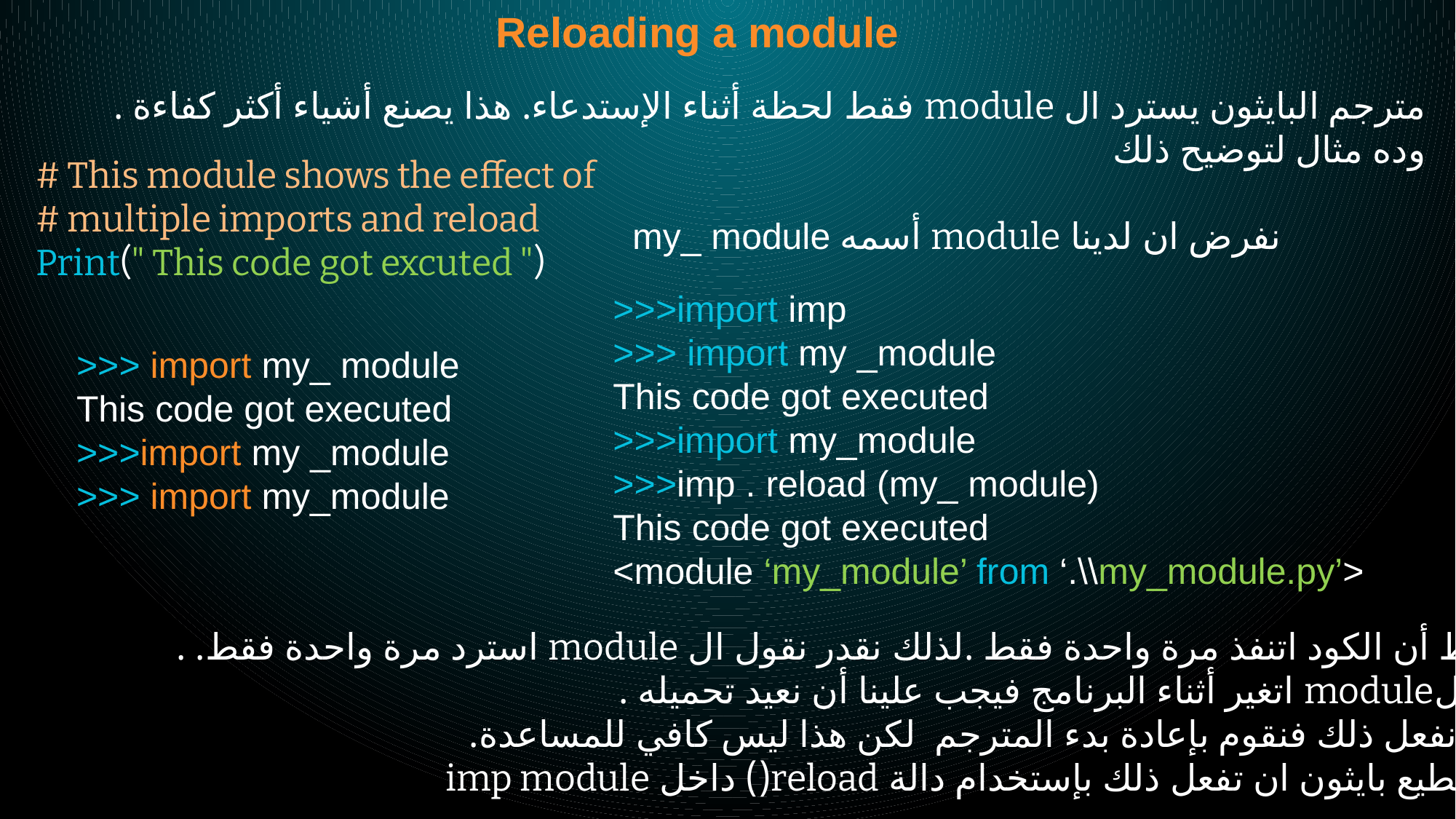

Reloading a module
مترجم البايثون يسترد ال module فقط لحظة أثناء الإستدعاء. هذا يصنع أشياء أكثر كفاءة . وده مثال لتوضيح ذلك
# This module shows the effect of
# multiple imports and reload
Print(" This code got excuted ")
نفرض ان لدينا module أسمه my_ module
>>>import imp
>>> import my _module
This code got executed
>>>import my_module
>>>imp . reload (my_ module)
This code got executed
<module ‘my_module’ from ‘.\\my_module.py’>
>>> import my_ module
This code got executed
>>>import my _module
>>> import my_module
نلاحظ أن الكود اتنفذ مرة واحدة فقط .لذلك نقدر نقول ال module استرد مرة واحدة فقط. .
فلو الmodule اتغير أثناء البرنامج فيجب علينا أن نعيد تحميله .
لكي نفعل ذلك فنقوم بإعادة بدء المترجم  لكن هذا ليس كافي للمساعدة.
فتستطيع بايثون ان تفعل ذلك بإستخدام دالة reload() داخل imp module